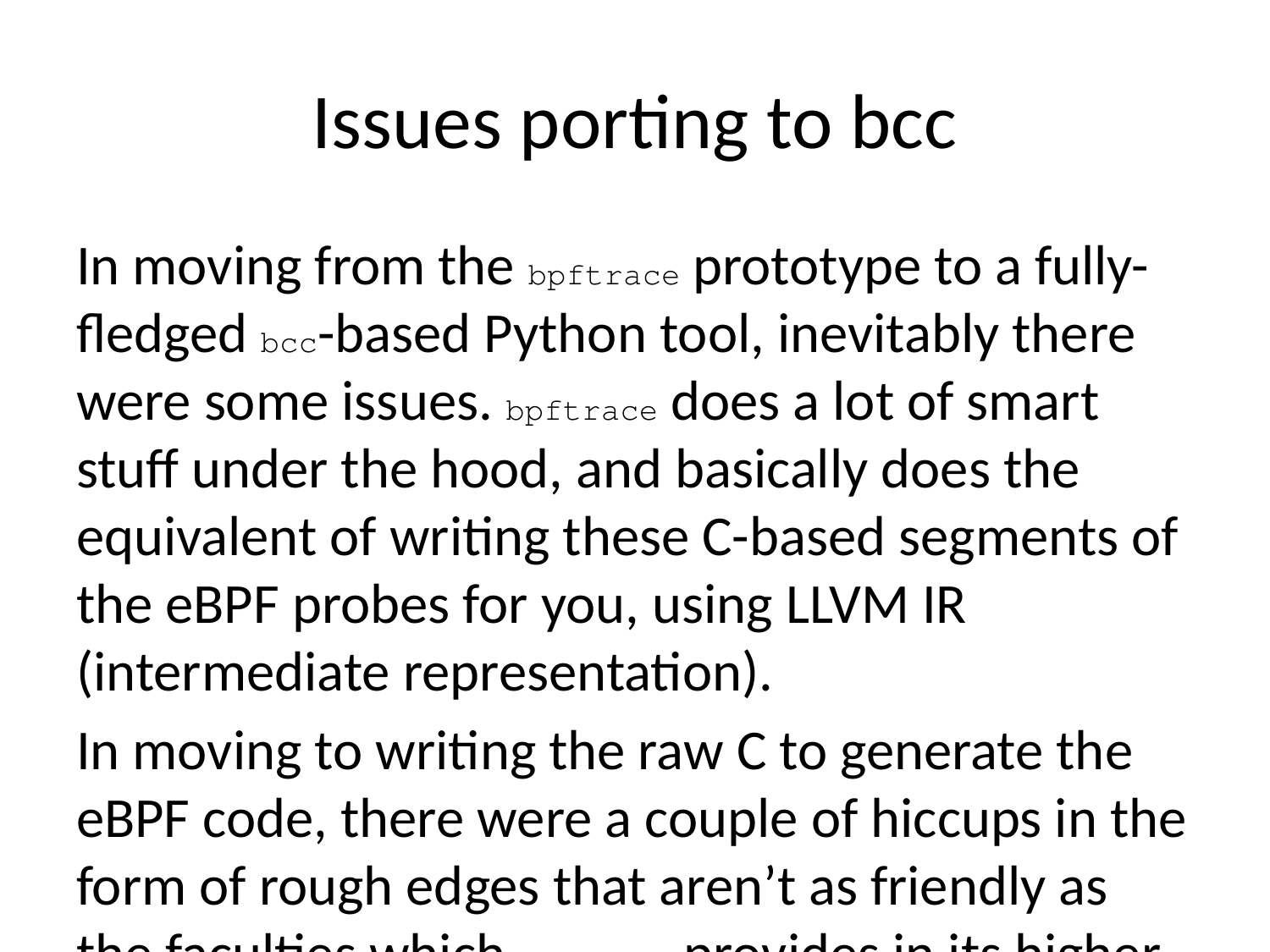

# Issues porting to bcc
In moving from the bpftrace prototype to a fully-fledged bcc-based Python tool, inevitably there were some issues. bpftrace does a lot of smart stuff under the hood, and basically does the equivalent of writing these C-based segments of the eBPF probes for you, using LLVM IR (intermediate representation).
In moving to writing the raw C to generate the eBPF code, there were a couple of hiccups in the form of rough edges that aren’t as friendly as the faculties which bpftrace provides in its higher-level tracing language.
Debugging
To start off, to be able to print data in a way that can be readily used in debugging scenarios, the built-in bpf_trace_printk can be used, which is a printf-like interface. To read these values out of the kernel:
sudo cat /sys/kernel/debug/tracing/trace_pipe
Being able to read the data
The original eBPF trace function was based on the sample code from bcc. The Dtrace probe spec for command__set, can be used to determine the argument ordering and type information:
struct value_t {
    u64 count;
    u64 bytecount;
};
BPF_HASH(keyhits, struct keyhit_t, struct value_t);
int trace_entry(struct pt_regs *ctx) {
    u64 keystr = 0, bytecount = 0;
    struct keyhit_t keyhit = {0};
    struct value_t *valp, zero = {};
    bpf_usdt_readarg(2, ctx, &keystr);
    bpf_usdt_readarg(4, ctx, &bytecount);
    bpf_probe_read(&keyhit.keystr, sizeof(keyhit.keystr), (void *)keystr);
    valp = keyhits.lookup_or_init(&keyhit, &zero);
    valp->count += 1;
    valp->bytecount = bytecount;
    return 0;
}
This basic probe was printing data for the key! But it wasn’t reading anything for the size parameter, which was needed in order to replicate the key size feature of the original mctop.
The calls to bpf_usdt_readarg are reading the parameter into a 64 bit container. Sometimes this is for literal values, and sometimes it is for addresses. Reading literal values is easy and efficient, they are simply copied into the address passed in as the third argument, as the bitwise AND operator is used for. This is why u64 keystr = 0, bytecount = 0; is in the code, to declare the sizes of these storage containers as 64 bits, unsigned.
In bpftrace, almost all storage is done in 64 bit unsigned integers like this, and it is a pretty normal standard to just use a container that is the size of a machine word on modern microprocessors. This is because type information is handled differently in bpftrace, and reads are cast to the appropriate storage class for their type before they occur.
As it turns out, for reading USDT args properly, it is best with bcc to match the storage class to the argument type being read, otherwise the result of a type mismatch on the probe read may result in a 0 value.
To fix this problem, which is something also encountered in a separate report on Ruby USDT tracing [14], the Systemtap wiki page [15] has an explanation on the ELF note format, which is also used by libstapsdt when generating type signatures for probe arguments.
The command readelf --notes can be used to show the probe addresses that are added by the systemtap dtrace compatibility headers, supplying sys/sdt.h to Linux. The output in this case shows:
  stapsdt              0x00000058	NT_STAPSDT (SystemTap probe descriptors)
    Provider: memcached
    Name: command__set
    Location: 0x0000000000007a66, Base: 0x0000000000042a60, Semaphore: 0x00000000000497ec
    Arguments: -4@%edx 8@%rsi 1@%cl -4@%eax 8@-24(%rbp)
The argument signature token to the left11 of the @ symbol is what can be used to decode the type.
Arguments: -4@... 8@... 1@... -4@... 8@...
Using the table from the Systemtap wiki: